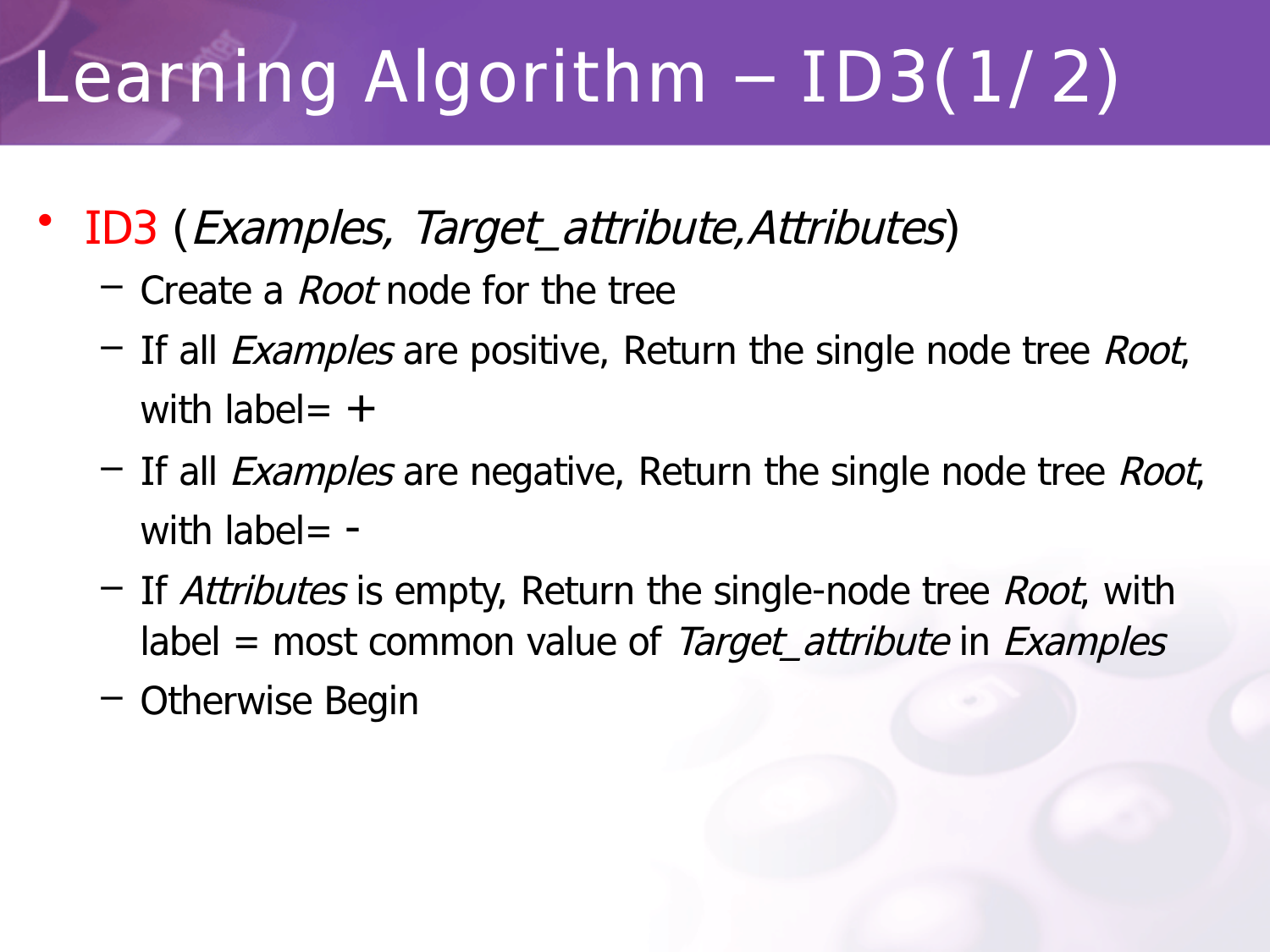

# Learning Algorithm – ID3(1/2)
ID3 (Examples, Target_attribute,Attributes)
Create a Root node for the tree
If all Examples are positive, Return the single node tree Root, with label= +
If all Examples are negative, Return the single node tree Root, with label= -
If Attributes is empty, Return the single-node tree Root, with label = most common value of Target_attribute in Examples
Otherwise Begin